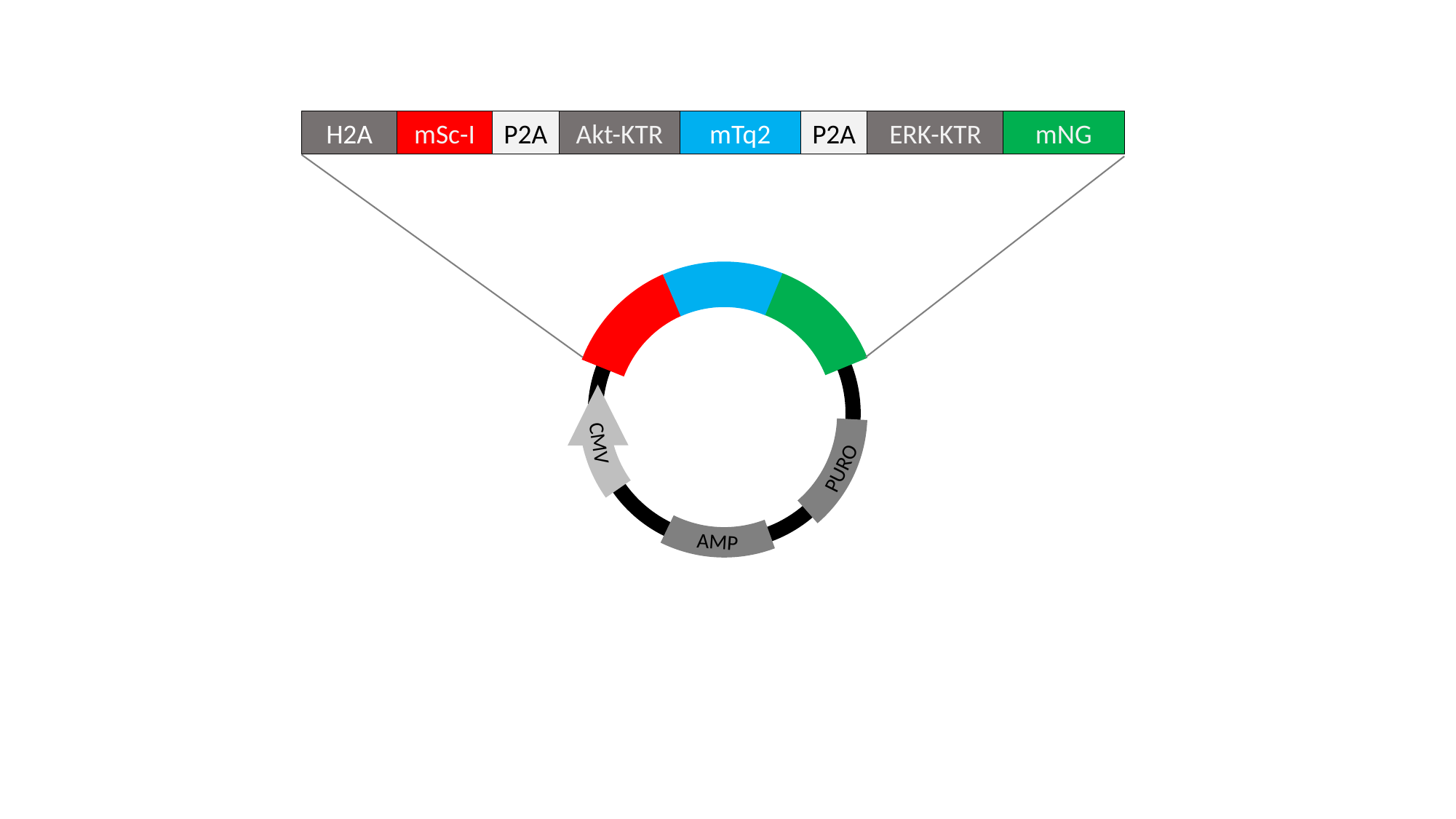

H2A
mSc-I
P2A
Akt-KTR
mTq2
P2A
ERK-KTR
mNG

CMV
PURO
AMP